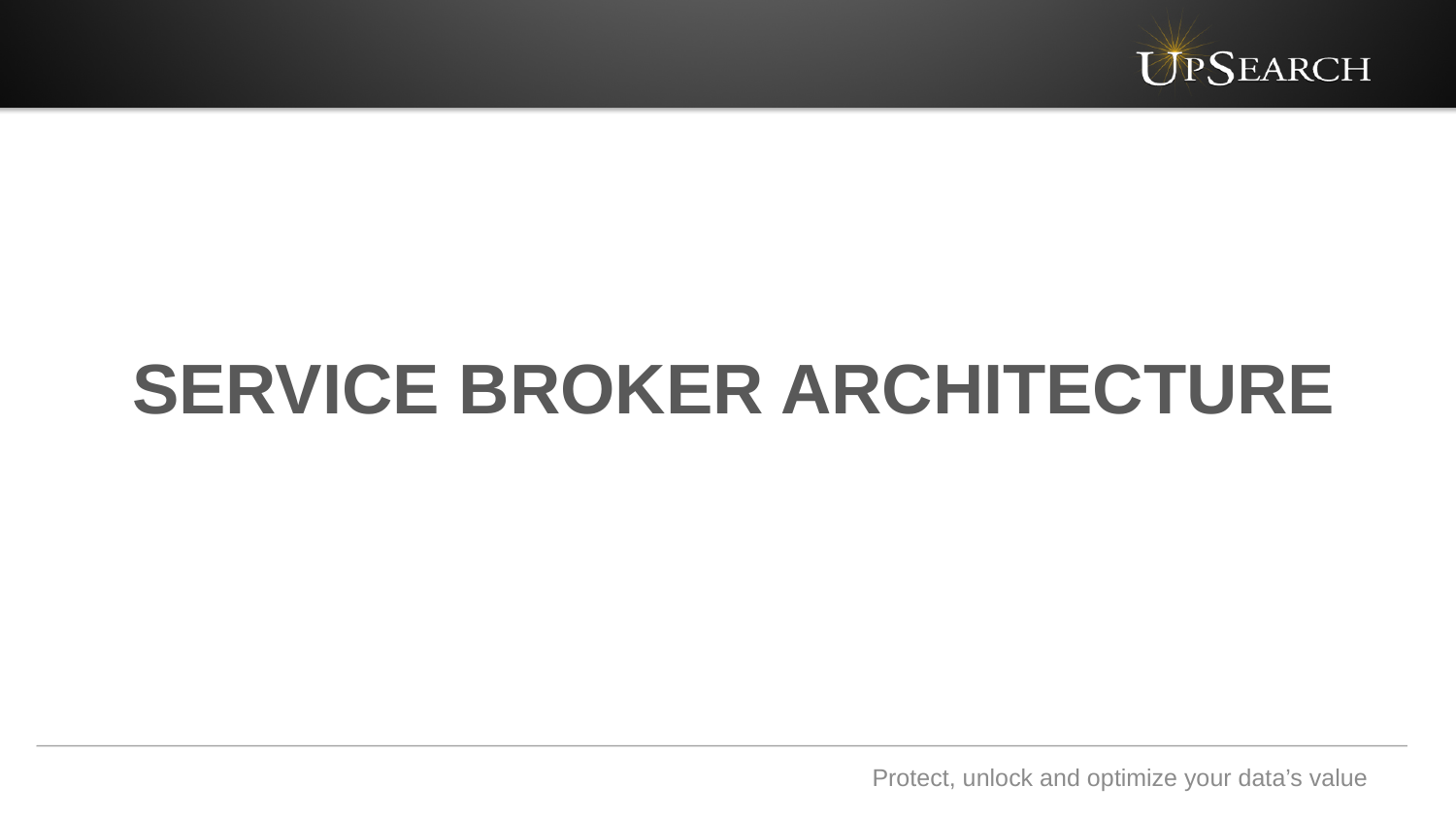

# Service Broker Architecture
Protect, unlock and optimize your data’s value